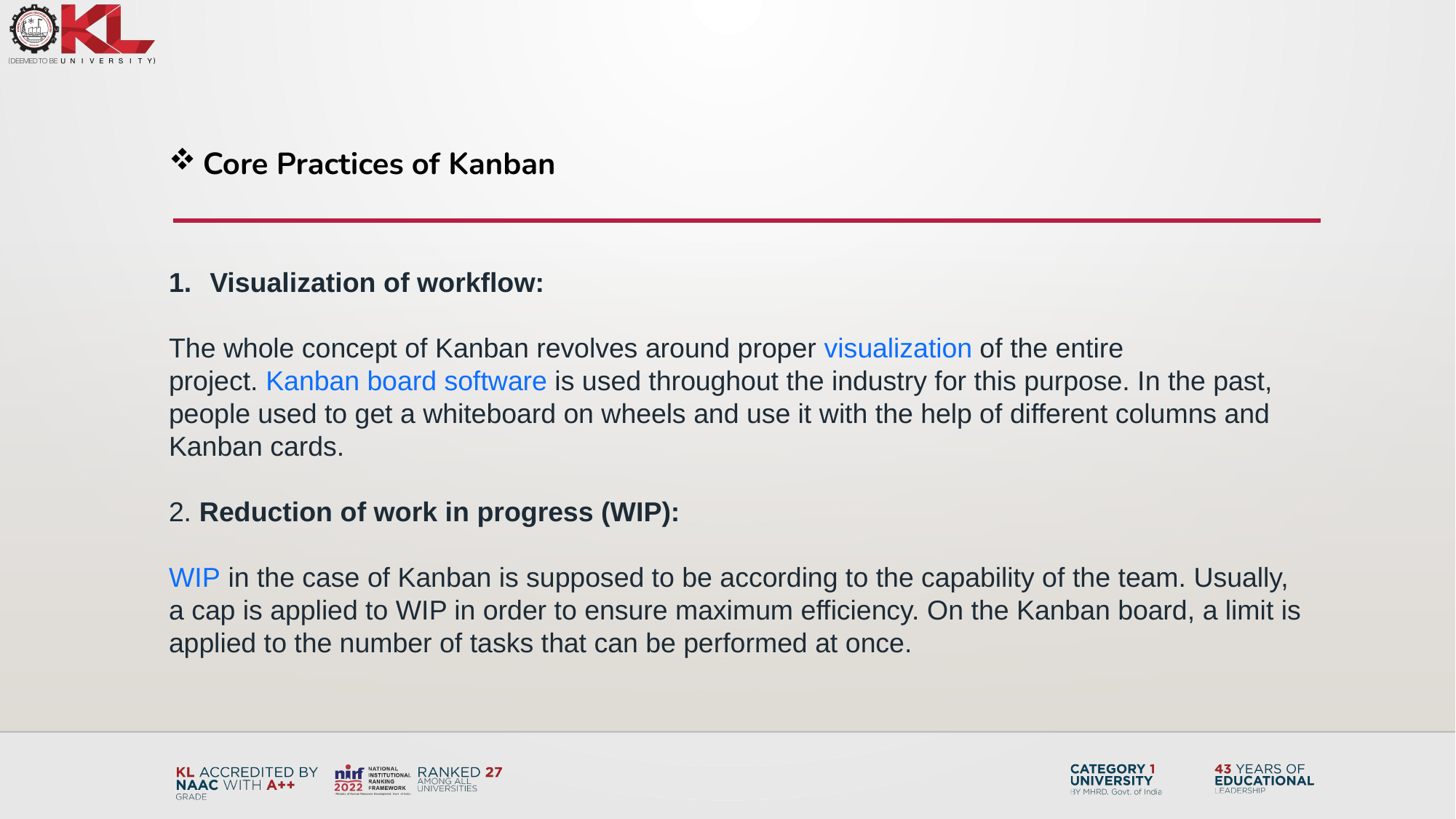

Core Practices of Kanban
Visualization of workflow:

The whole concept of Kanban revolves around proper visualization of the entire project. Kanban board software is used throughout the industry for this purpose. In the past, people used to get a whiteboard on wheels and use it with the help of different columns and Kanban cards.

2. Reduction of work in progress (WIP):

WIP in the case of Kanban is supposed to be according to the capability of the team. Usually, a cap is applied to WIP in order to ensure maximum efficiency. On the Kanban board, a limit is applied to the number of tasks that can be performed at once.

10